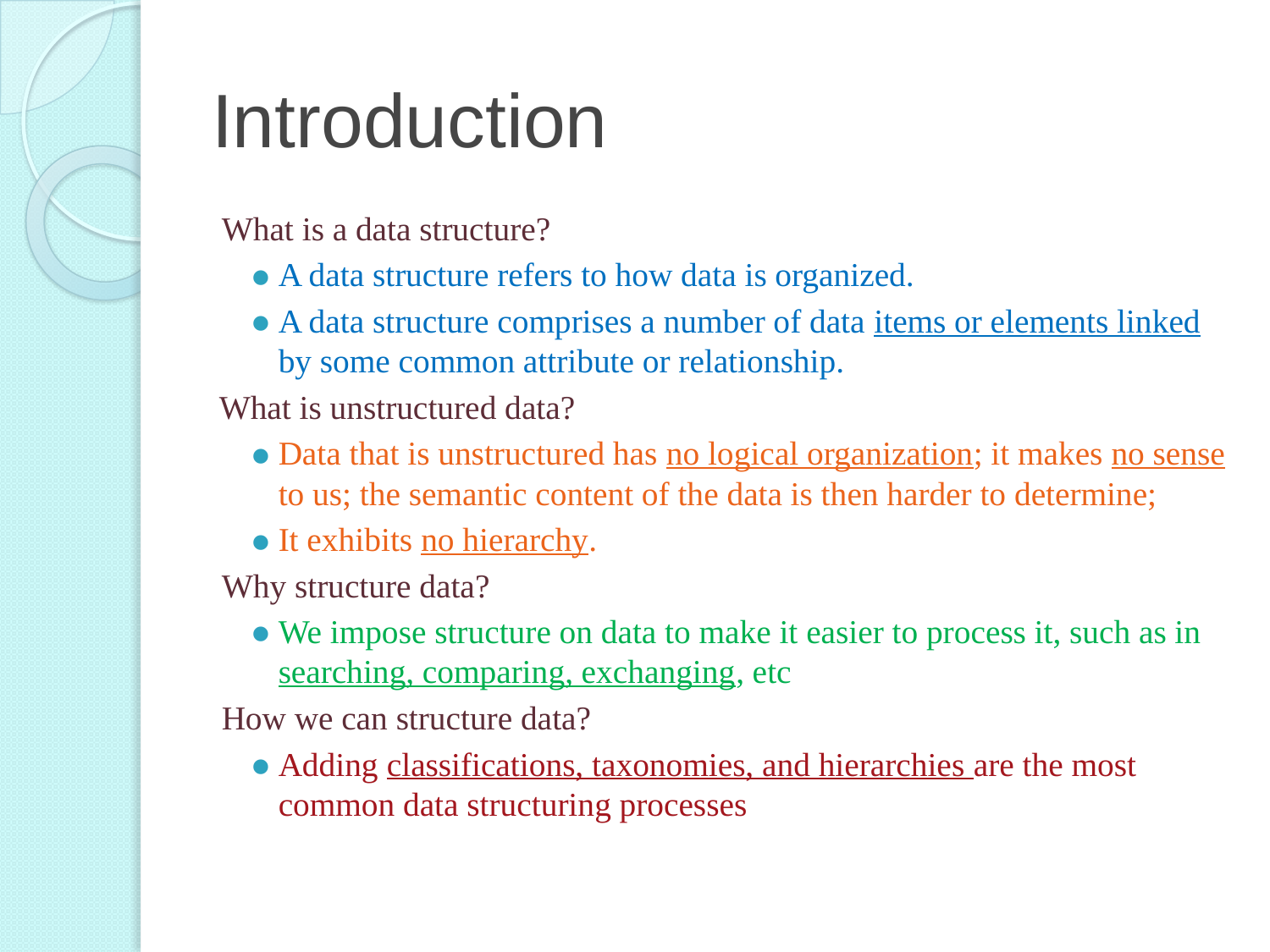

# Introduction
What is a data structure?
A data structure refers to how data is organized.
A data structure comprises a number of data items or elements linked by some common attribute or relationship.
What is unstructured data?
Data that is unstructured has no logical organization; it makes no sense to us; the semantic content of the data is then harder to determine;
It exhibits no hierarchy.
Why structure data?
We impose structure on data to make it easier to process it, such as in searching, comparing, exchanging, etc
How we can structure data?
Adding classifications, taxonomies, and hierarchies are the most common data structuring processes